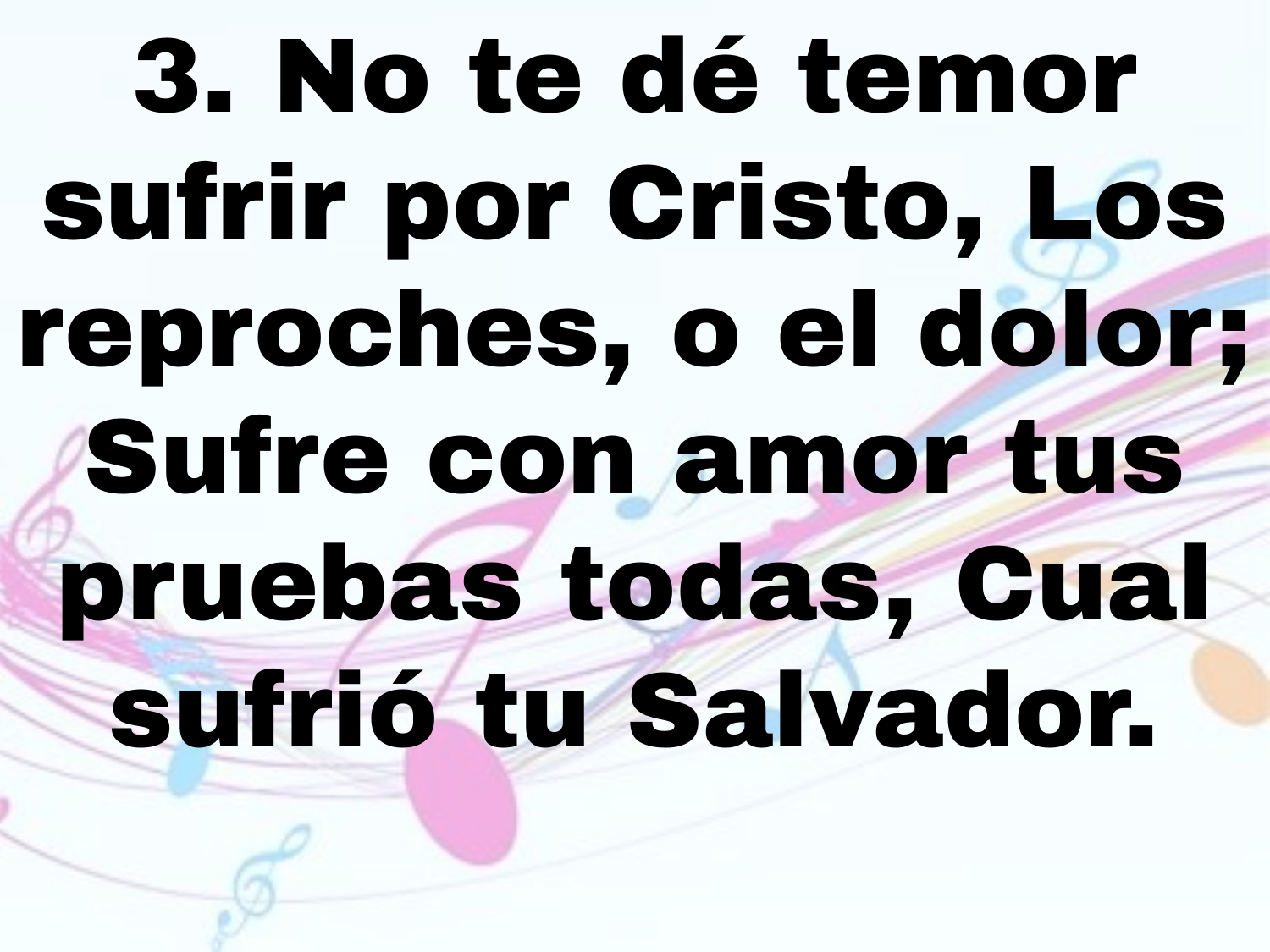

3. No te dé temor sufrir por Cristo, Los reproches, o el dolor; Sufre con amor tus pruebas todas, Cual sufrió tu Salvador.